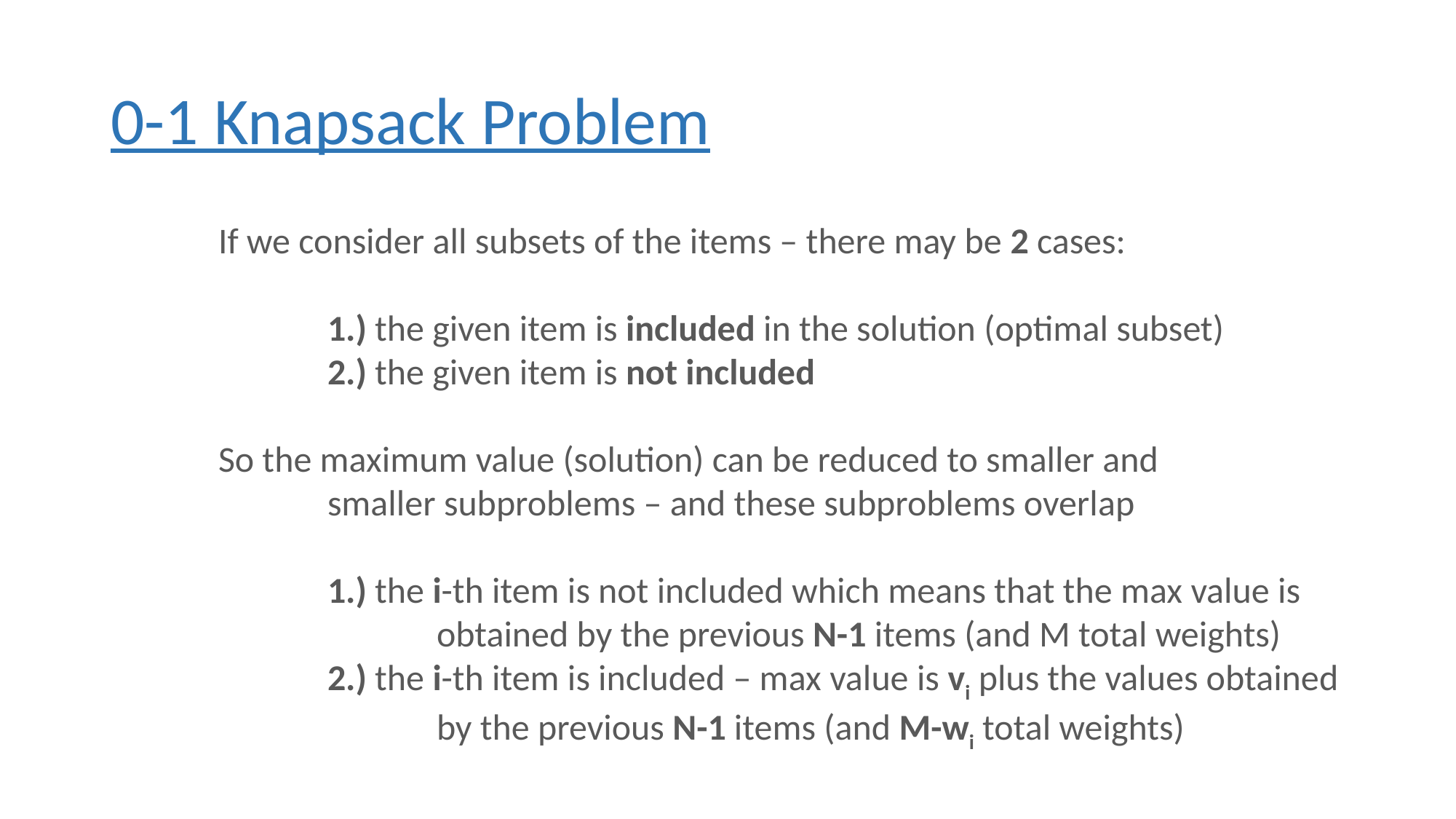

# 0-1 Knapsack Problem
If we consider all subsets of the items – there may be 2 cases:

	1.) the given item is included in the solution (optimal subset)
	2.) the given item is not included

So the maximum value (solution) can be reduced to smaller and
	smaller subproblems – and these subproblems overlap

	1.) the i-th item is not included which means that the max value is
		obtained by the previous N-1 items (and M total weights)
	2.) the i-th item is included – max value is vi plus the values obtained
		by the previous N-1 items (and M-wi total weights)